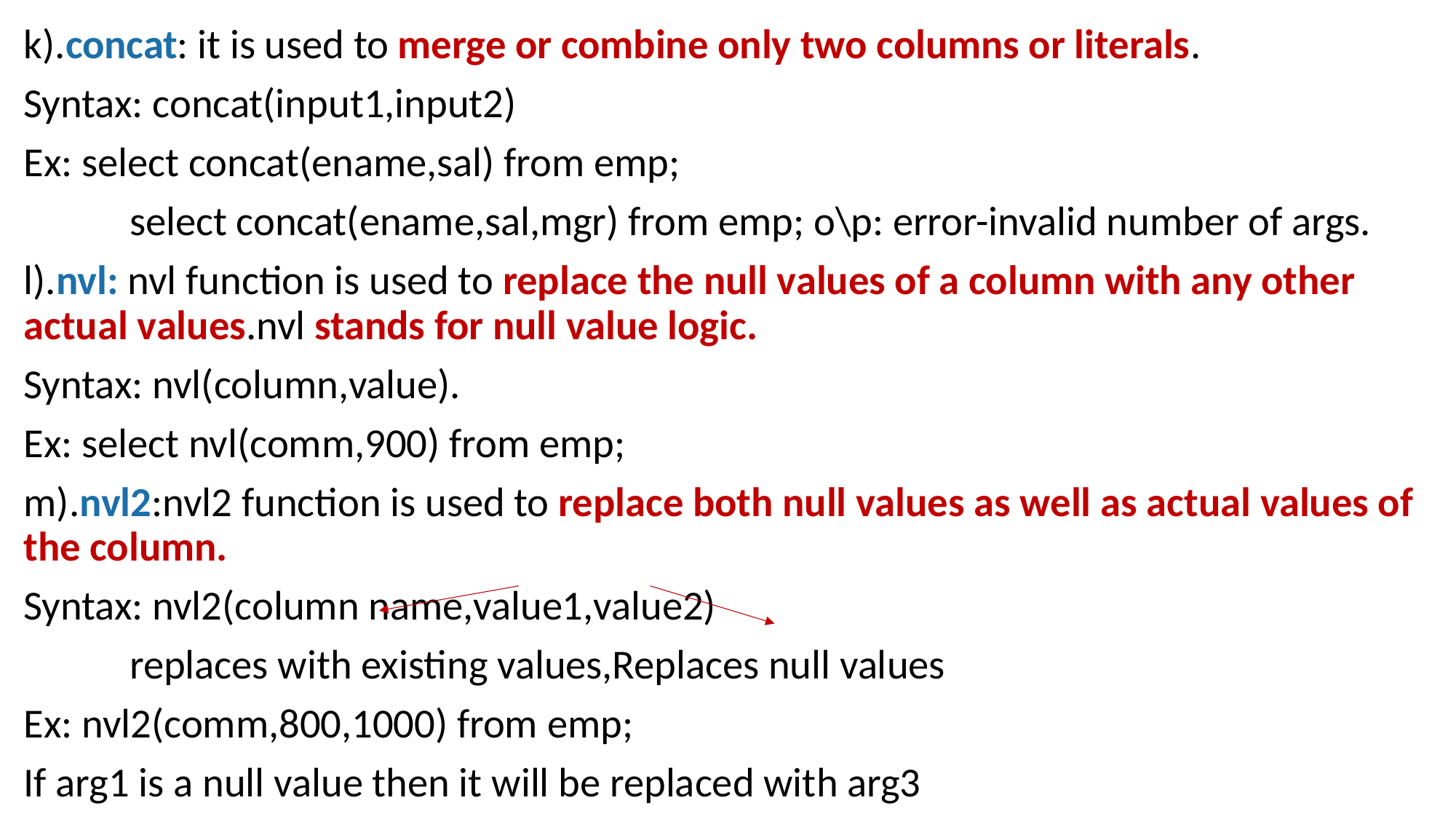

k).concat: it is used to merge or combine only two columns or literals.
Syntax: concat(input1,input2)
Ex: select concat(ename,sal) from emp;
	select concat(ename,sal,mgr) from emp; o\p: error-invalid number of args.
l).nvl: nvl function is used to replace the null values of a column with any other actual values.nvl stands for null value logic.
Syntax: nvl(column,value).
Ex: select nvl(comm,900) from emp;
m).nvl2:nvl2 function is used to replace both null values as well as actual values of the column.
Syntax: nvl2(column name,value1,value2)
	replaces with existing values,Replaces null values
Ex: nvl2(comm,800,1000) from emp;
If arg1 is a null value then it will be replaced with arg3